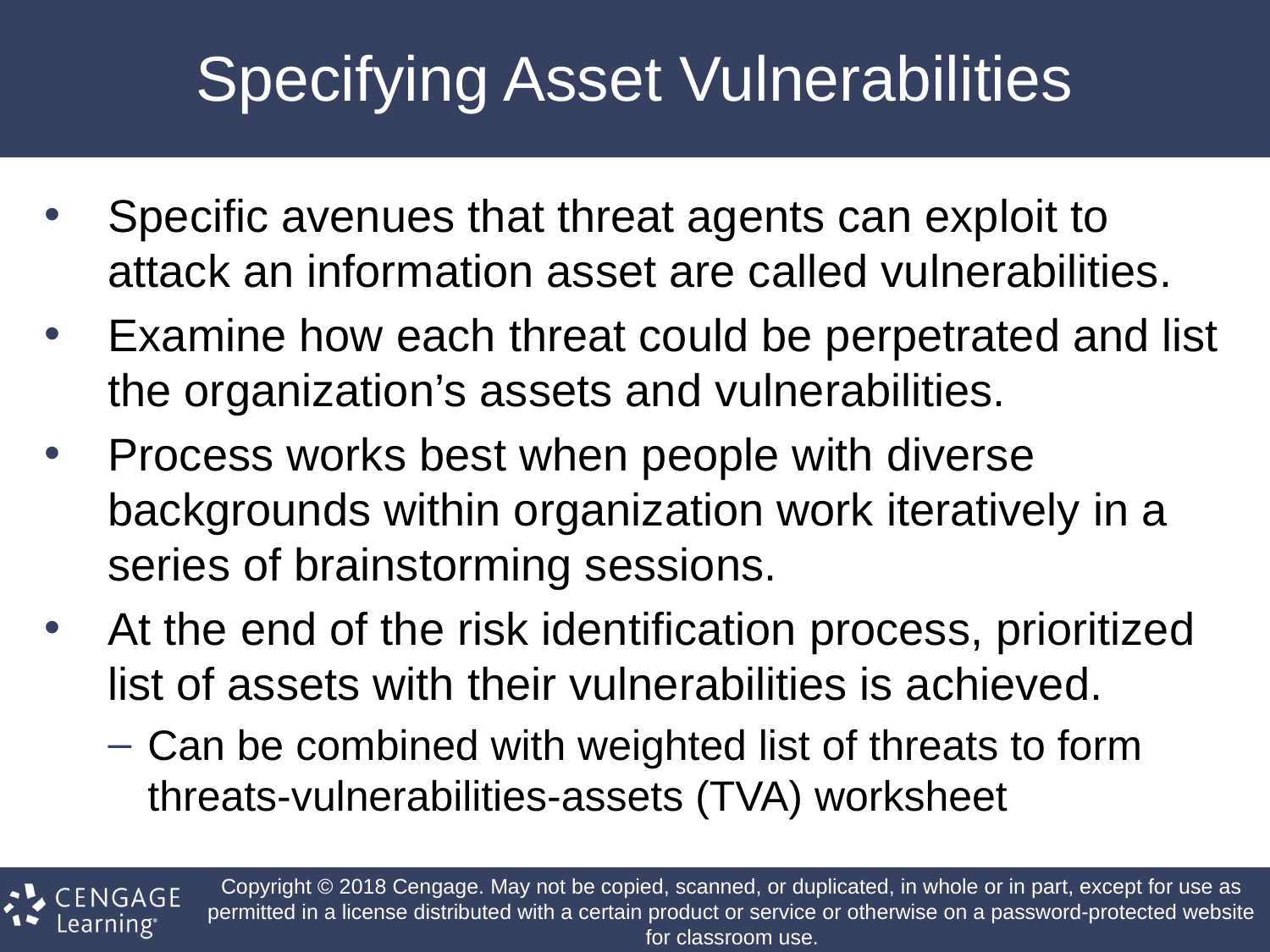

# Specifying Asset Vulnerabilities
Specific avenues that threat agents can exploit to attack an information asset are called vulnerabilities.
Examine how each threat could be perpetrated and list the organization’s assets and vulnerabilities.
Process works best when people with diverse backgrounds within organization work iteratively in a series of brainstorming sessions.
At the end of the risk identification process, prioritized list of assets with their vulnerabilities is achieved.
Can be combined with weighted list of threats to form threats-vulnerabilities-assets (TVA) worksheet